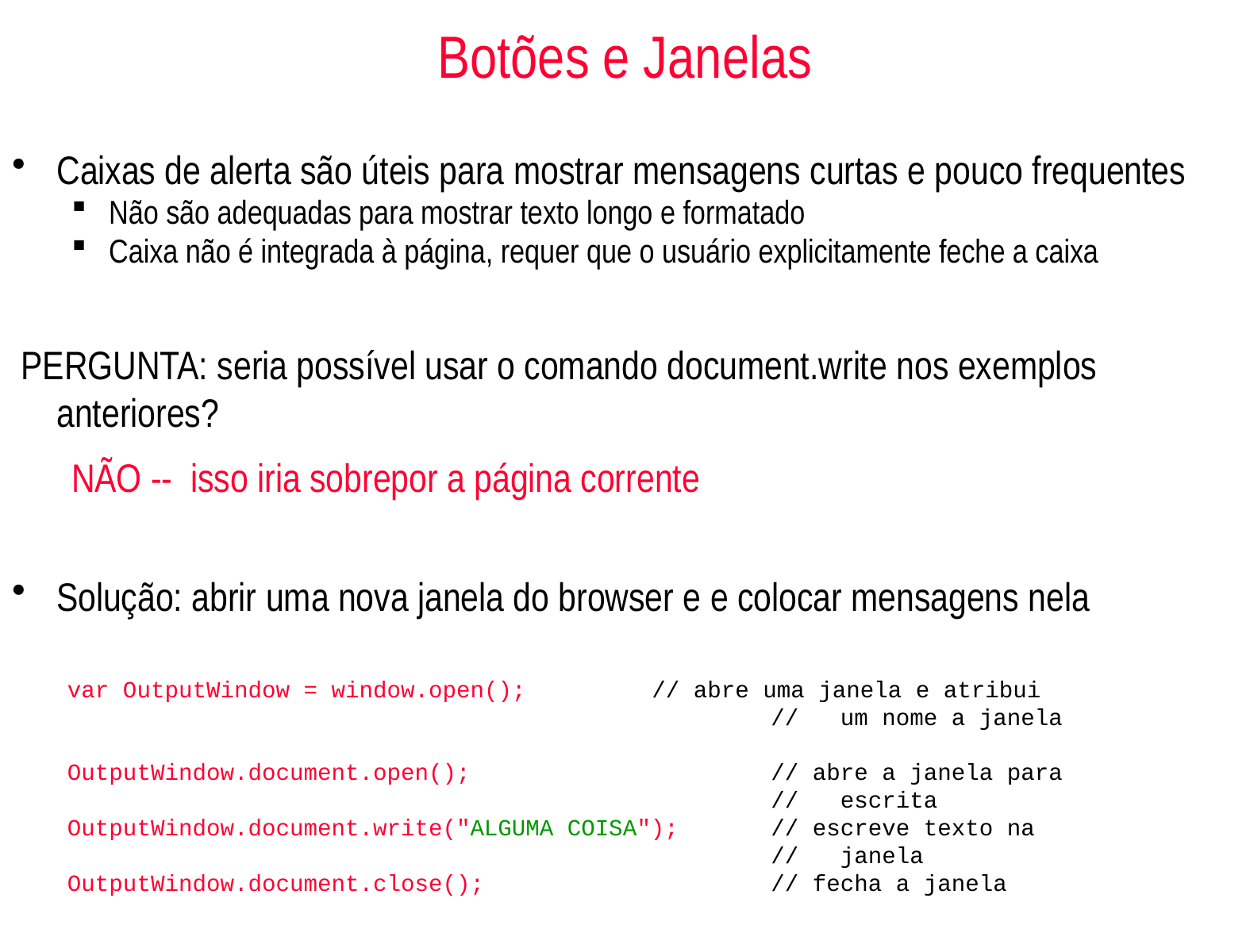

# Botões e Janelas
Caixas de alerta são úteis para mostrar mensagens curtas e pouco frequentes
Não são adequadas para mostrar texto longo e formatado
Caixa não é integrada à página, requer que o usuário explicitamente feche a caixa

 PERGUNTA: seria possível usar o comando document.write nos exemplos anteriores?
NÃO --  isso iria sobrepor a página corrente
Solução: abrir uma nova janela do browser e e colocar mensagens nela

    var OutputWindow = window.open();	     	// abre uma janela e atribui
							//   um nome a janela

    OutputWindow.document.open();			// abre a janela para
							//   escrita
    OutputWindow.document.write("ALGUMA COISA");	// escreve texto na
							//   janela
    OutputWindow.document.close();			// fecha a janela